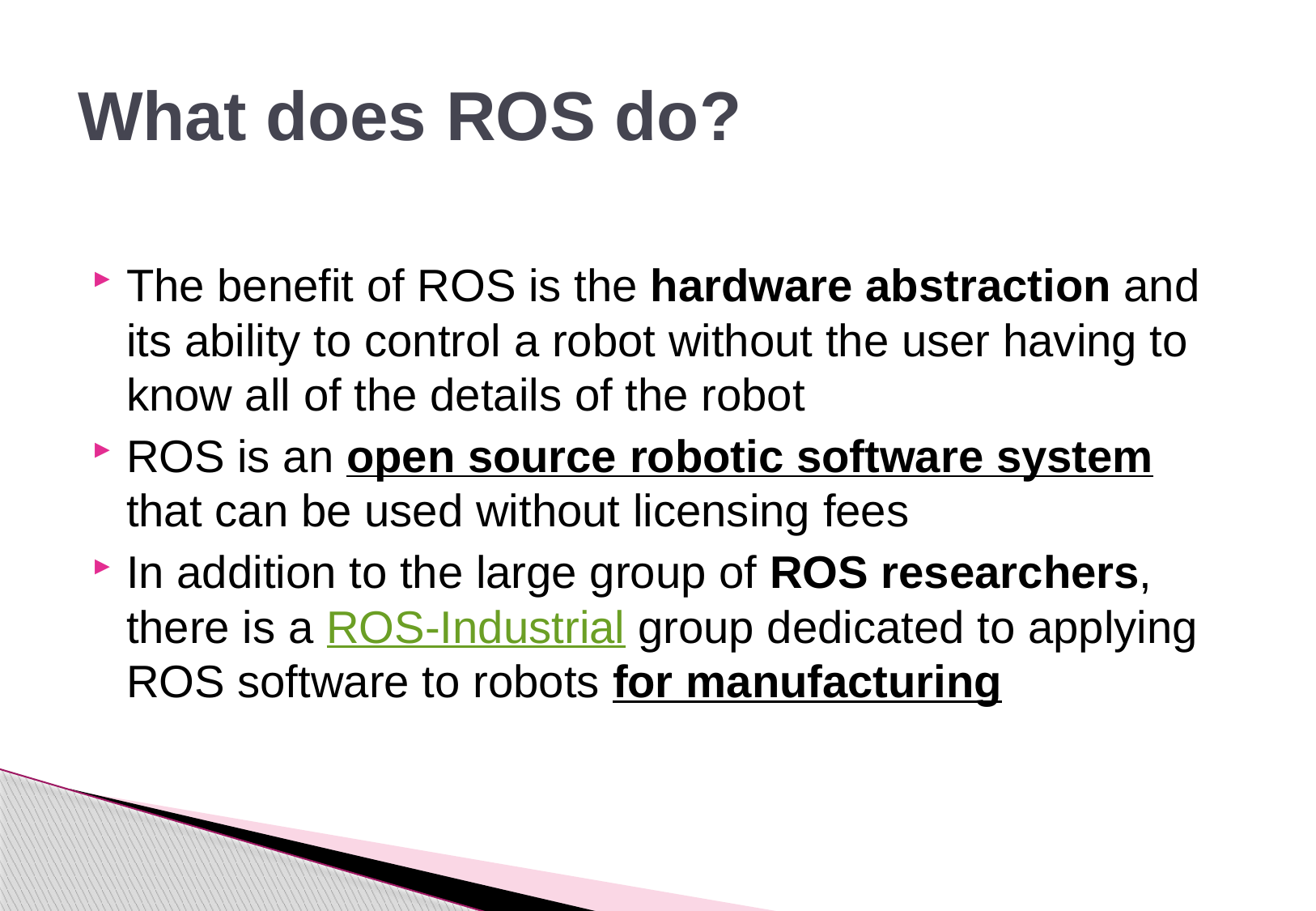

# What does ROS do?

The benefit of ROS is the hardware abstraction and its ability to control a robot without the user having to know all of the details of the robot
ROS is an open source robotic software system that can be used without licensing fees
In addition to the large group of ROS researchers, there is a ROS-Industrial group dedicated to applying ROS software to robots for manufacturing